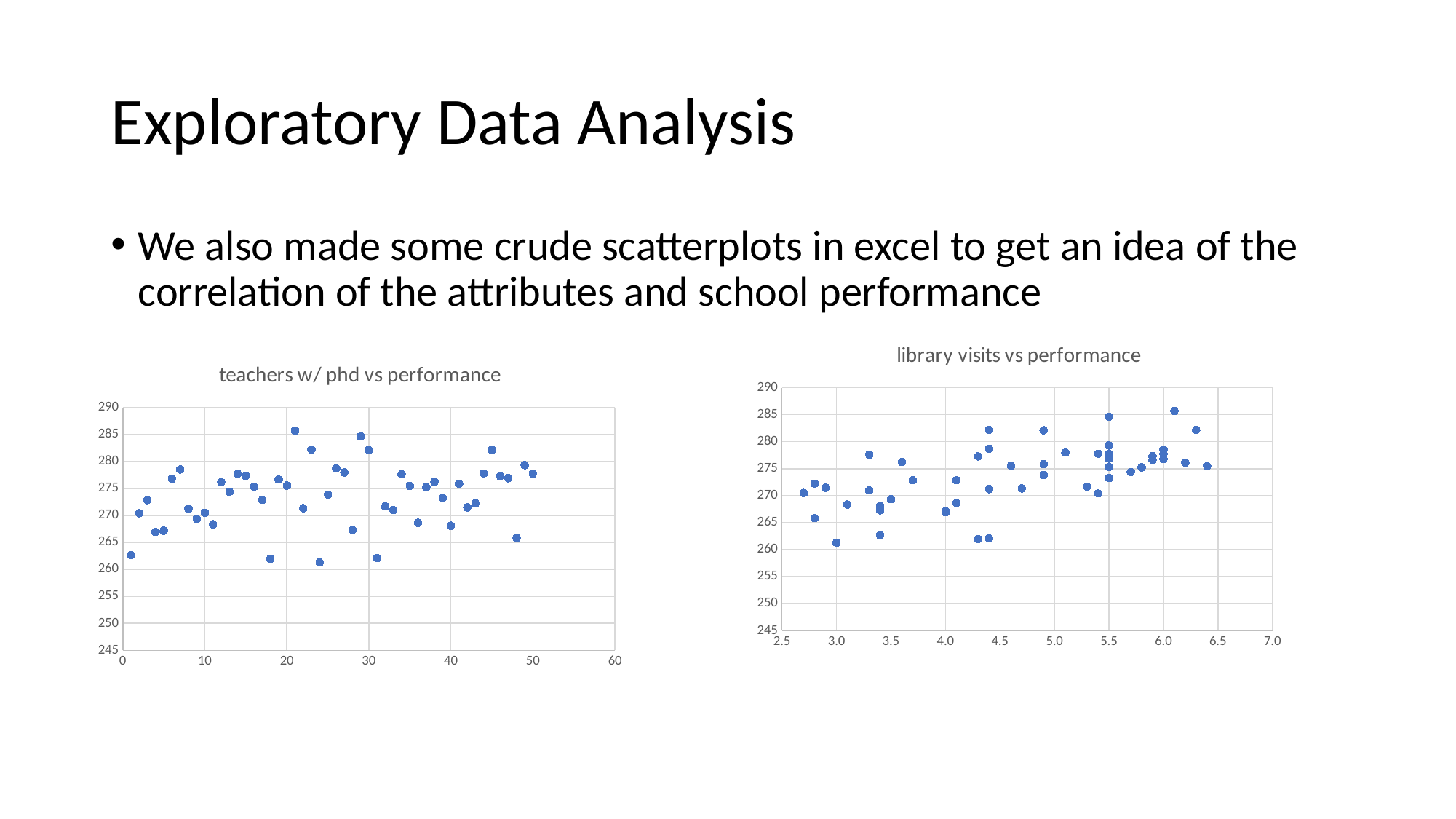

# Exploratory Data Analysis
We also made some crude scatterplots in excel to get an idea of the correlation of the attributes and school performance

### Chart: library visits vs performance

| Category | avgTestScore |
|---|---|

### Chart: teachers w/ phd vs performance

| Category | avgTestScore |
|---|---|